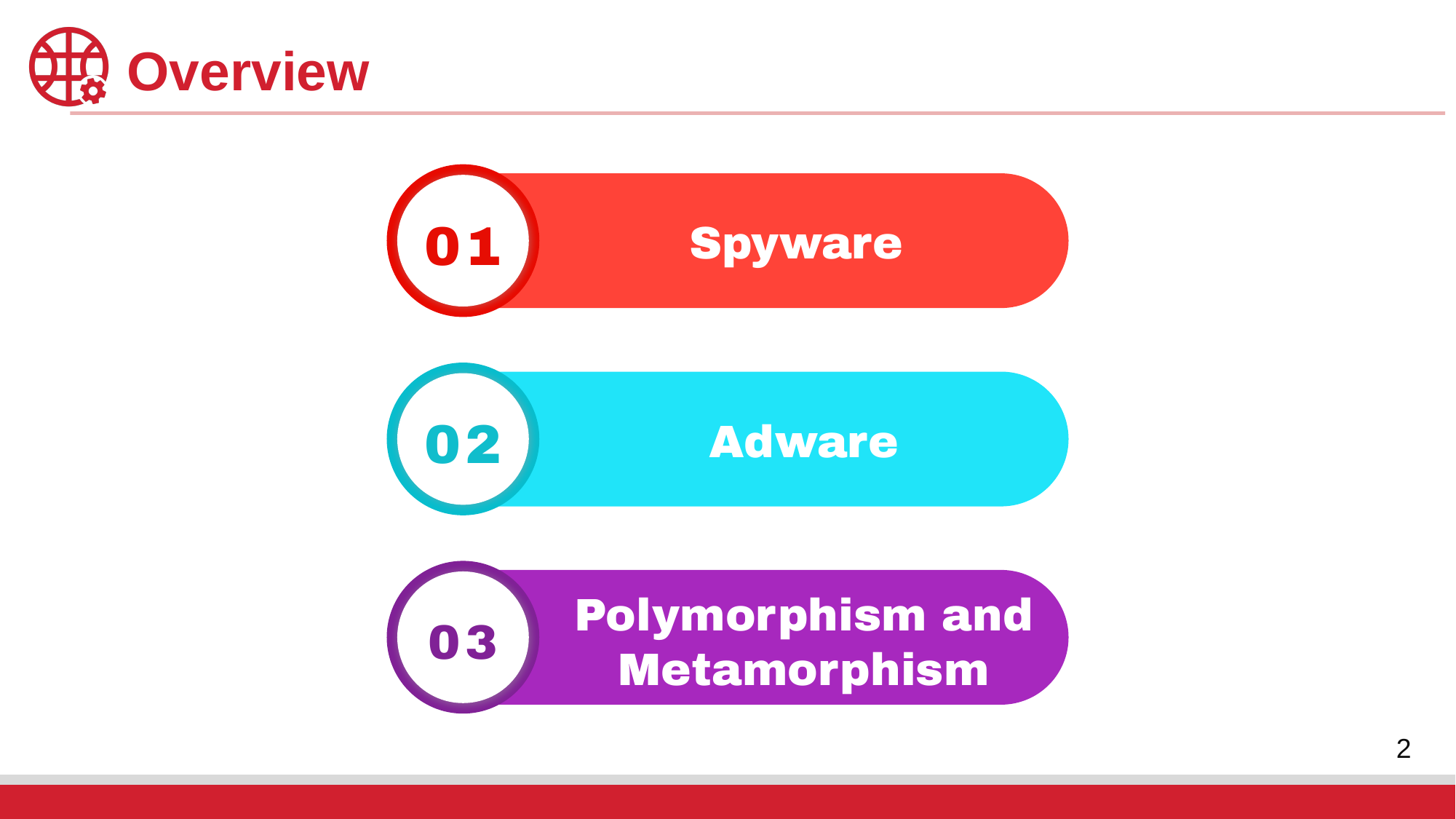

Overview

Spyware
01

Adware
02

Polymorphism and Metamorphism
03